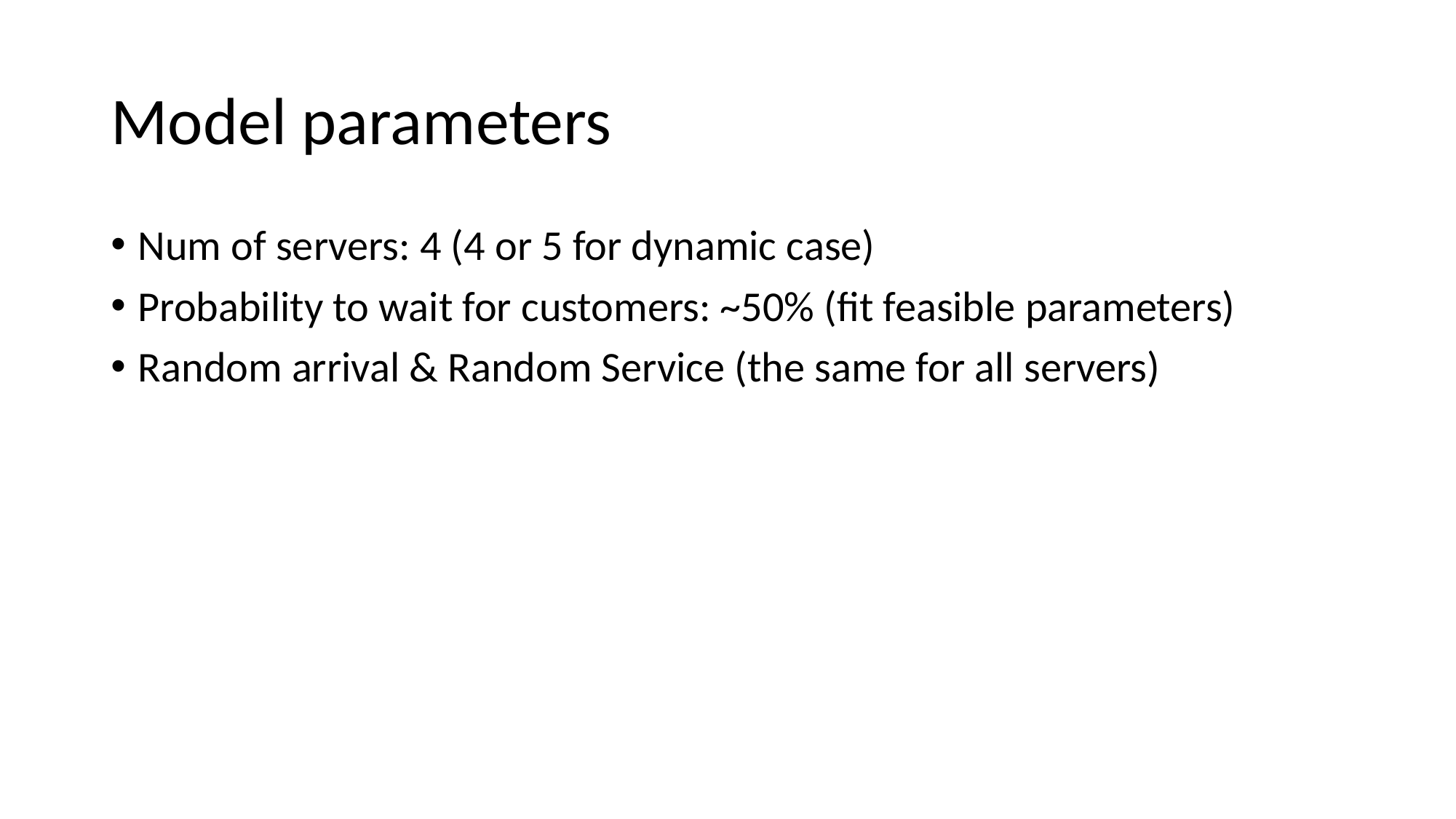

# Model parameters
Num of servers: 4 (4 or 5 for dynamic case)
Probability to wait for customers: ~50% (fit feasible parameters)
Random arrival & Random Service (the same for all servers)